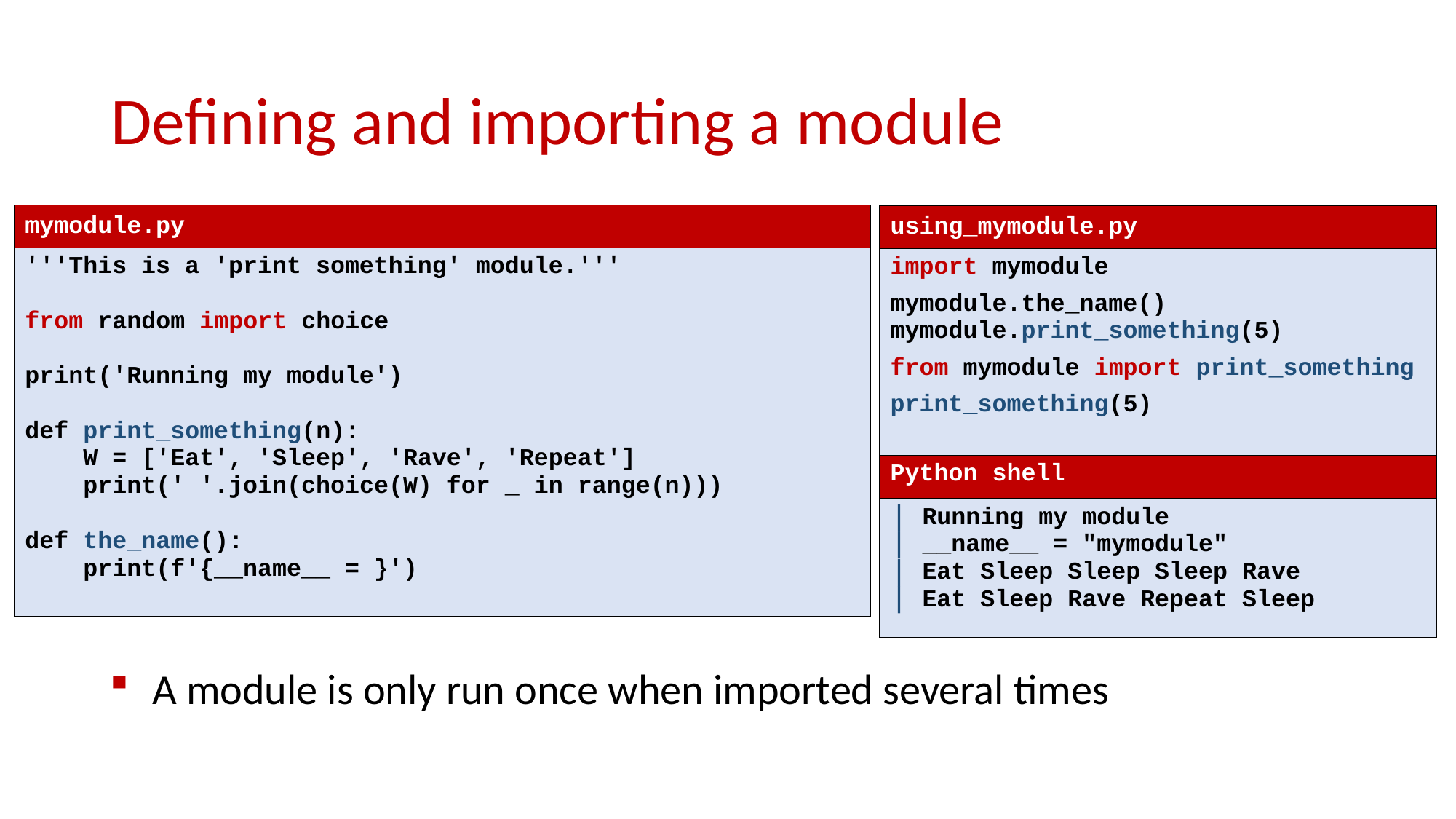

# Defining and importing a module
| mymodule.py |
| --- |
| '''This is a 'print something' module.''' from random import choice print('Running my module') def print\_something(n): W = ['Eat', 'Sleep', 'Rave', 'Repeat'] print(' '.join(choice(W) for \_ in range(n))) def the\_name(): print(f'{\_\_name\_\_ = }') |
| using\_mymodule.py |
| --- |
| import mymodule mymodule.the\_name() mymodule.print\_something(5) from mymodule import print\_something print\_something(5) |
| Python shell |
| Running my module \_\_name\_\_ = "mymodule" Eat Sleep Sleep Sleep Rave Eat Sleep Rave Repeat Sleep |
A module is only run once when imported several times